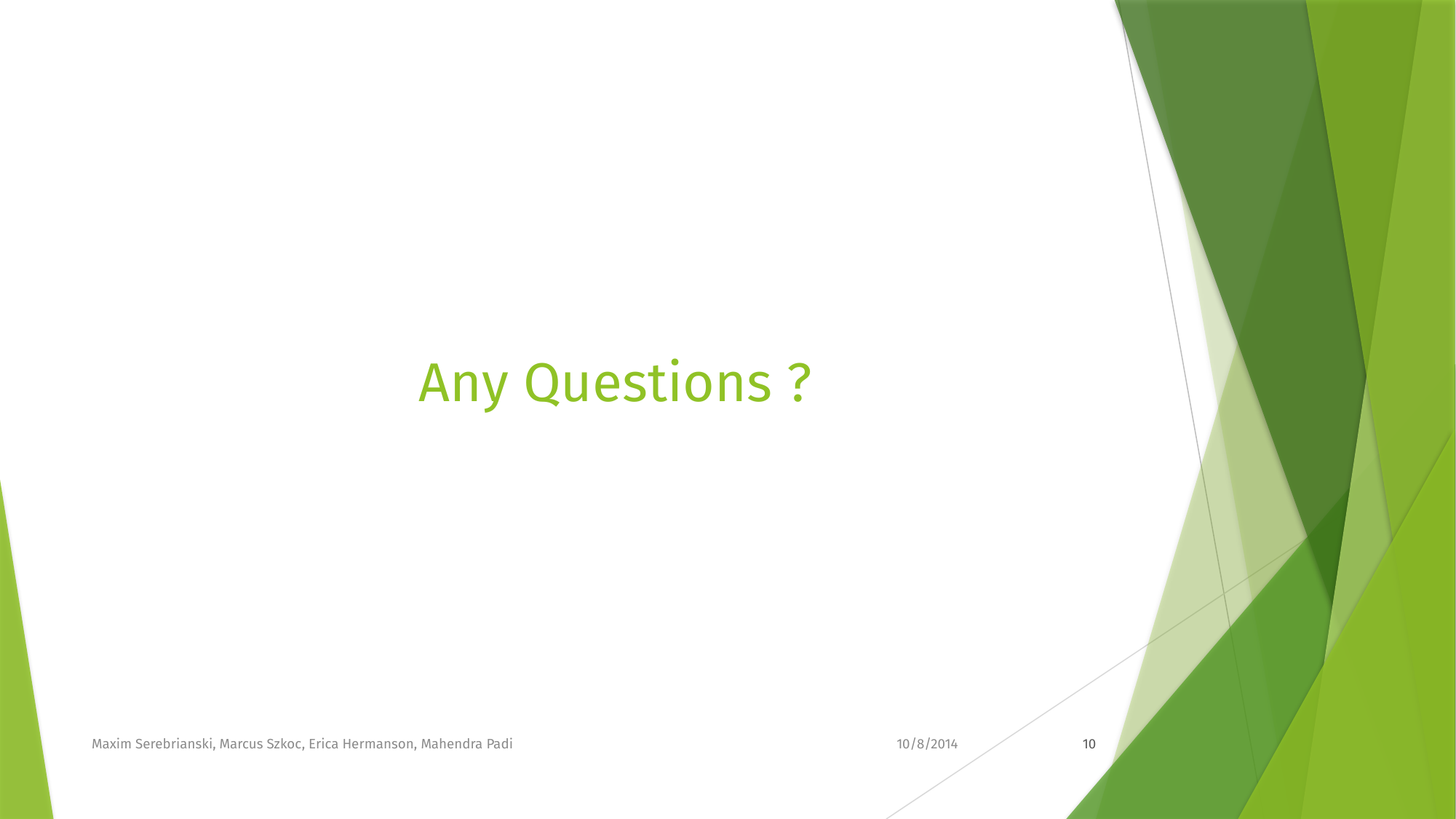

# Any Questions ?
Maxim Serebrianski, Marcus Szkoc, Erica Hermanson, Mahendra Padi
10/8/2014
10